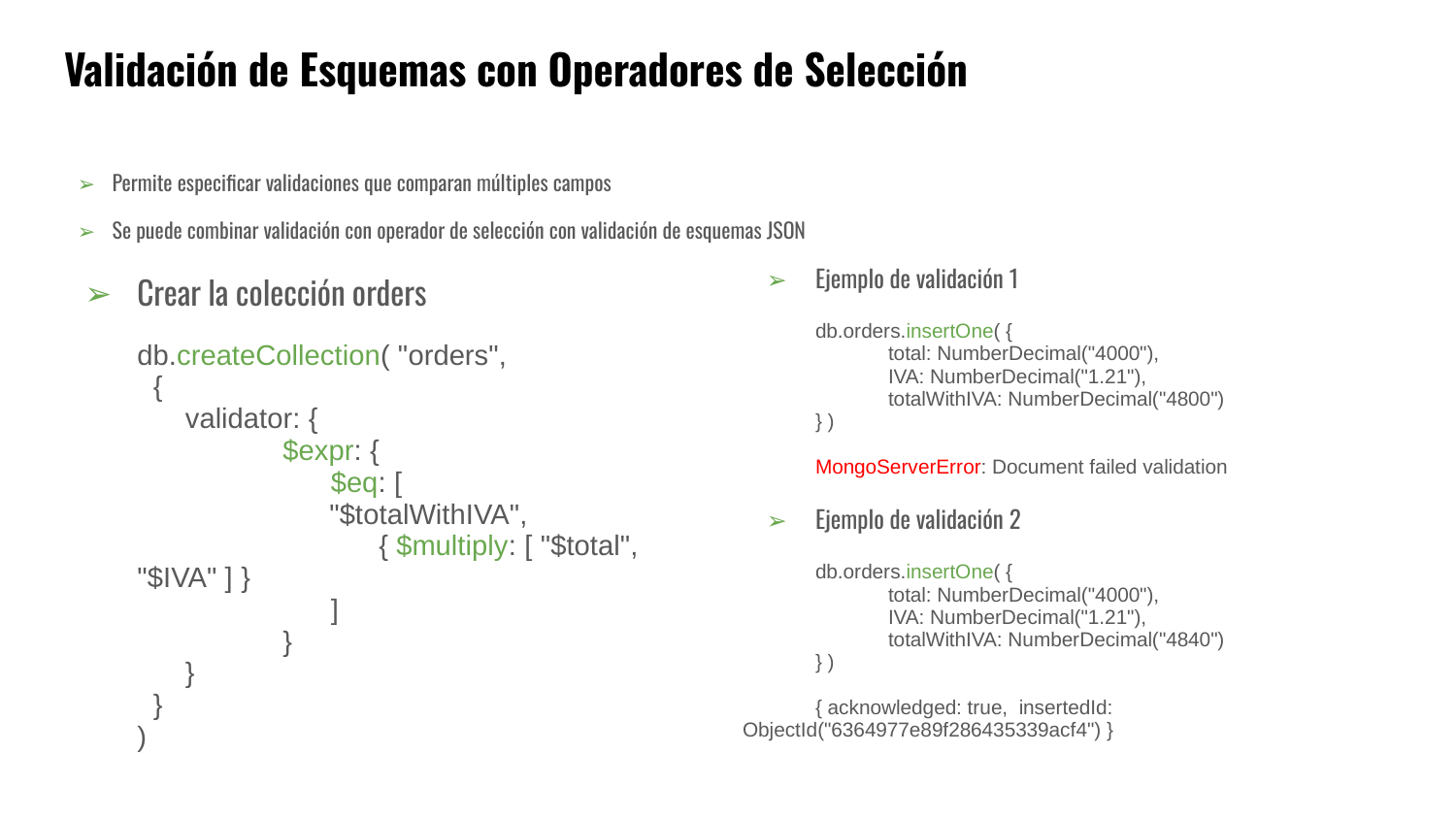

# Validación de Esquemas con Operadores de Selección

Permite especificar validaciones que comparan múltiples campos
Se puede combinar validación con operador de selección con validación de esquemas JSON
Ejemplo de validación 1
db.orders.insertOne( {
   	total: NumberDecimal("4000"),
   	IVA: NumberDecimal("1.21"),
   	totalWithIVA: NumberDecimal("4800")
} )

MongoServerError: Document failed validation

Ejemplo de validación 2
db.orders.insertOne( {
   	total: NumberDecimal("4000"),
   	IVA: NumberDecimal("1.21"),
   	totalWithIVA: NumberDecimal("4840")
} )

{ acknowledged: true,  insertedId: ObjectId("6364977e89f286435339acf4") }
Crear la colección orders
db.createCollection( "orders",
  {
      validator: {
    	$expr: {
        	      $eq: [
                        "$totalWithIVA",
          	            { $multiply: [ "$total", "$IVA" ] }
        	      ]
      	}
      }
  }
)